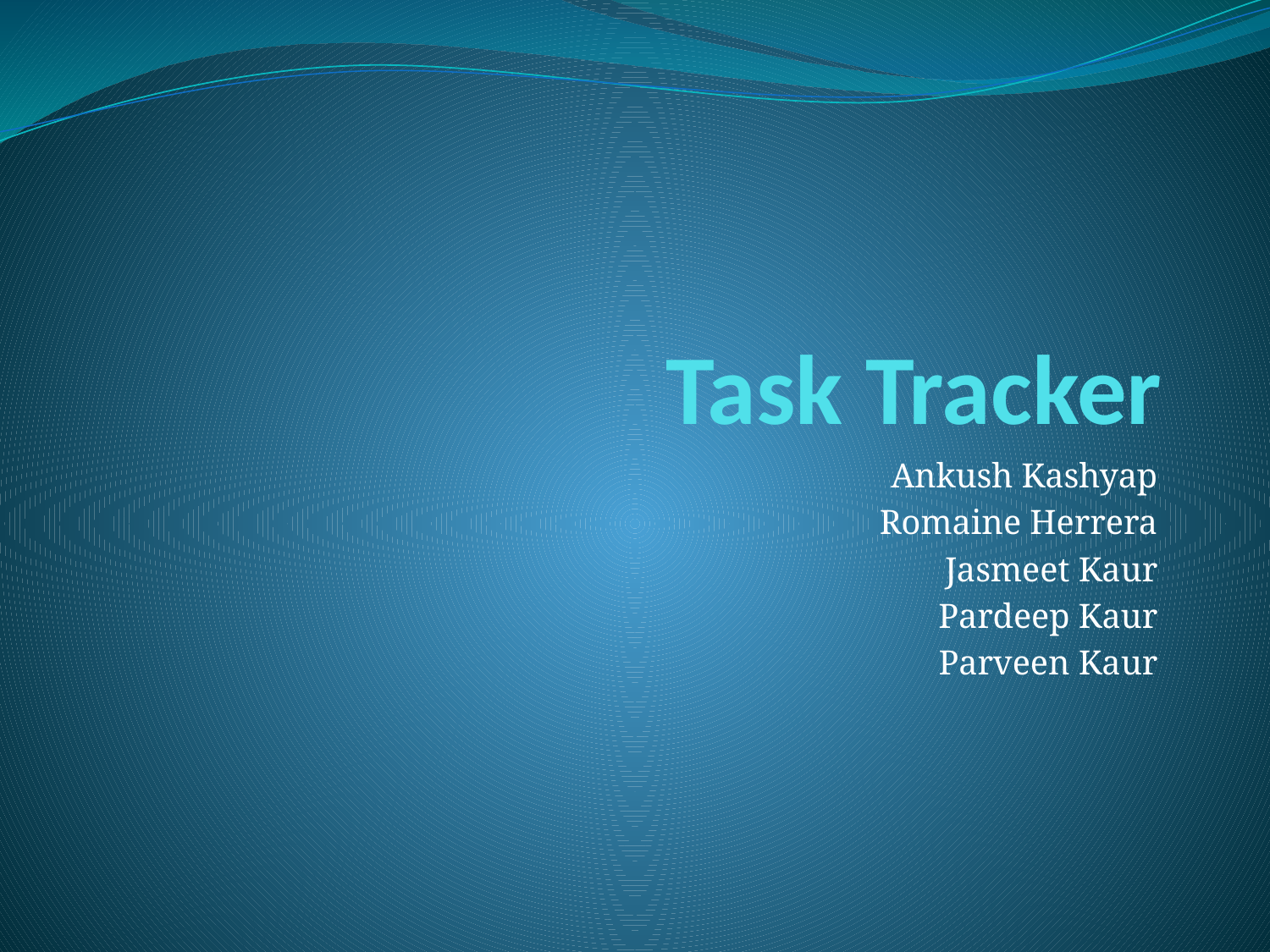

# Task Tracker
Ankush Kashyap
Romaine Herrera
Jasmeet Kaur
Pardeep Kaur
Parveen Kaur